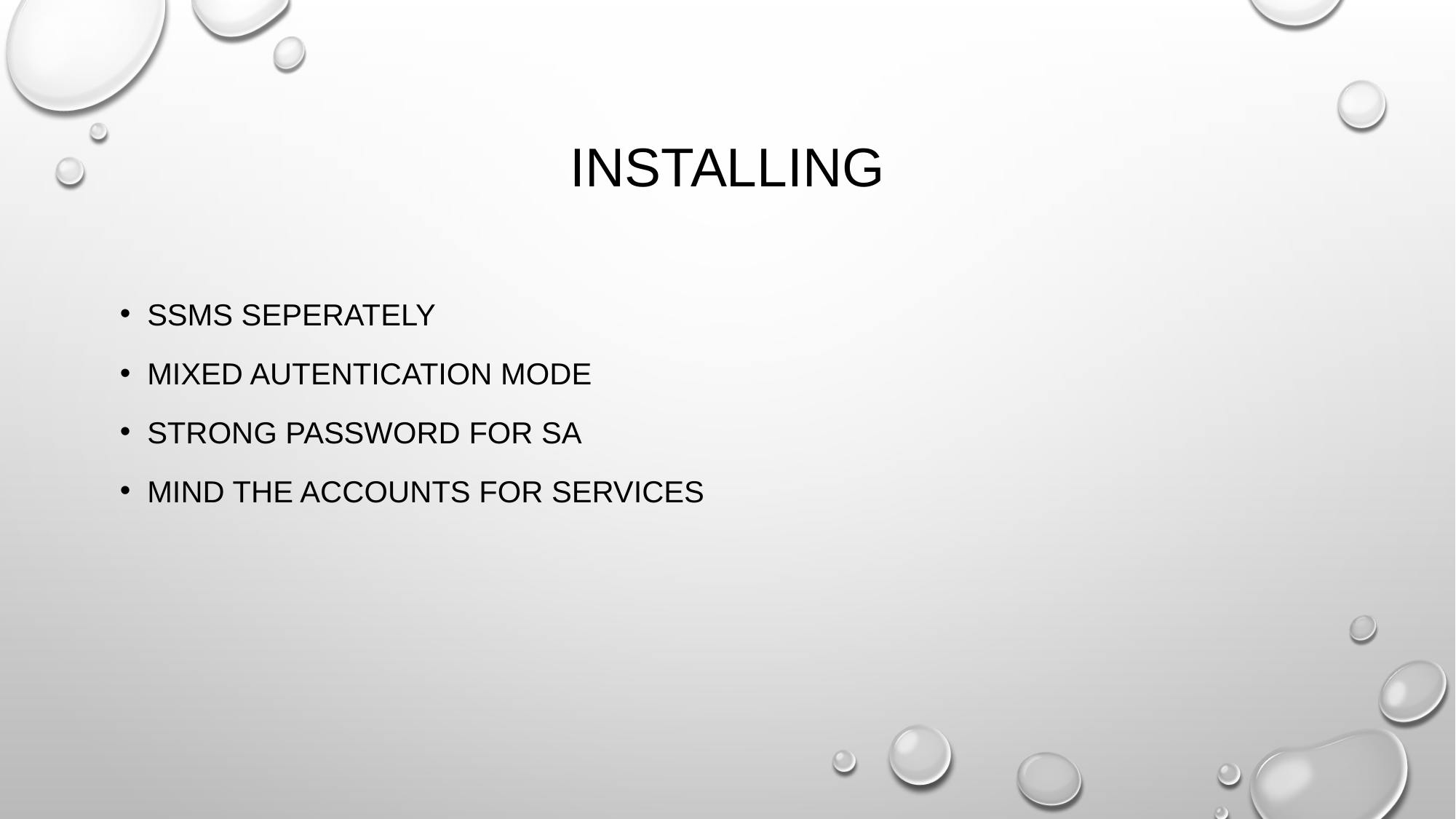

# Installing
SSMS seperately
Mixed autentication mode
Strong password for sa
MIND THE ACCOUNTS FOR SERVICES